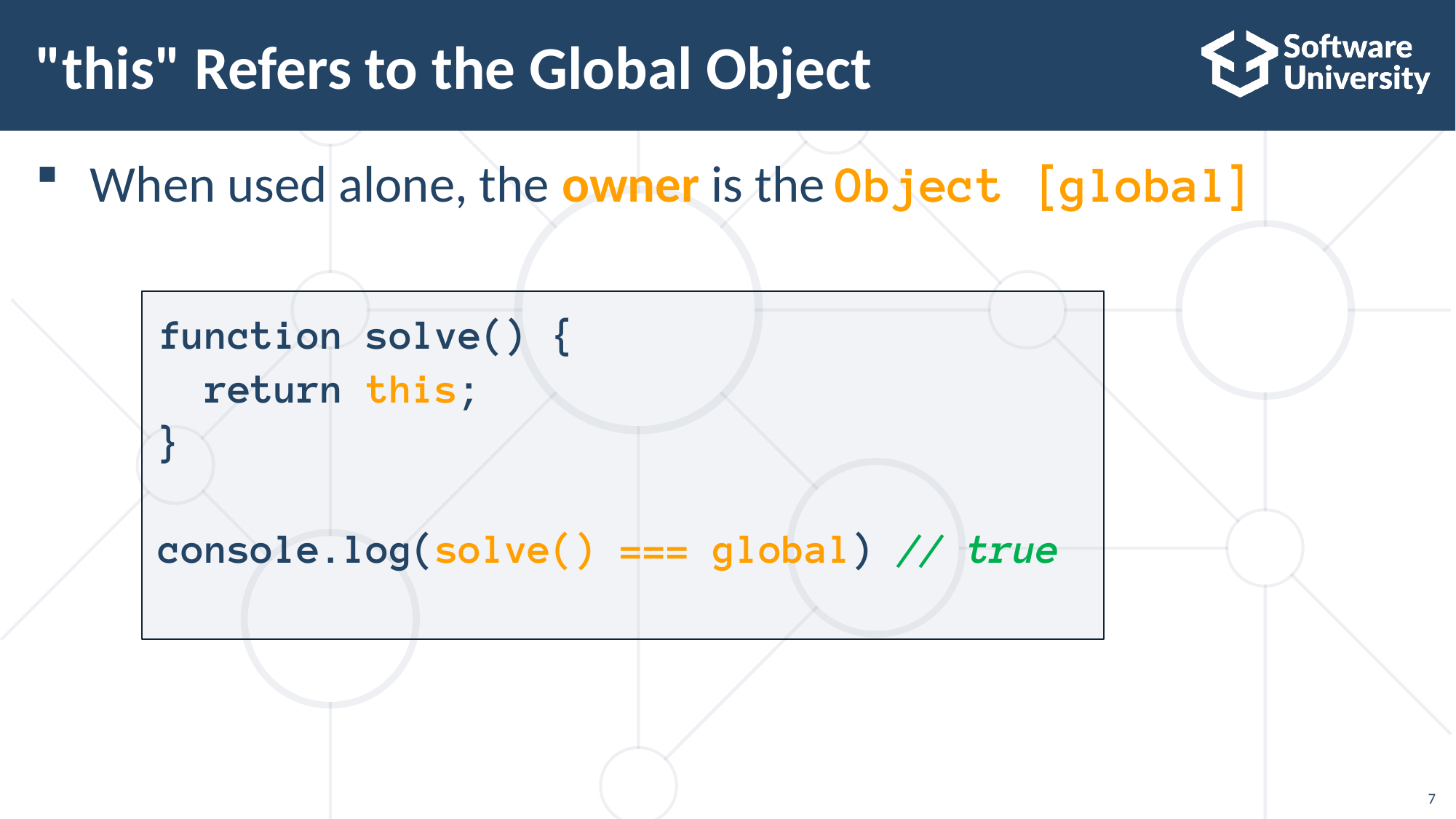

# "this" Refers to the Global Object
When used alone, the owner is the Object [global]
function solve() {
  return this;
}
console.log(solve() === global) // true
7